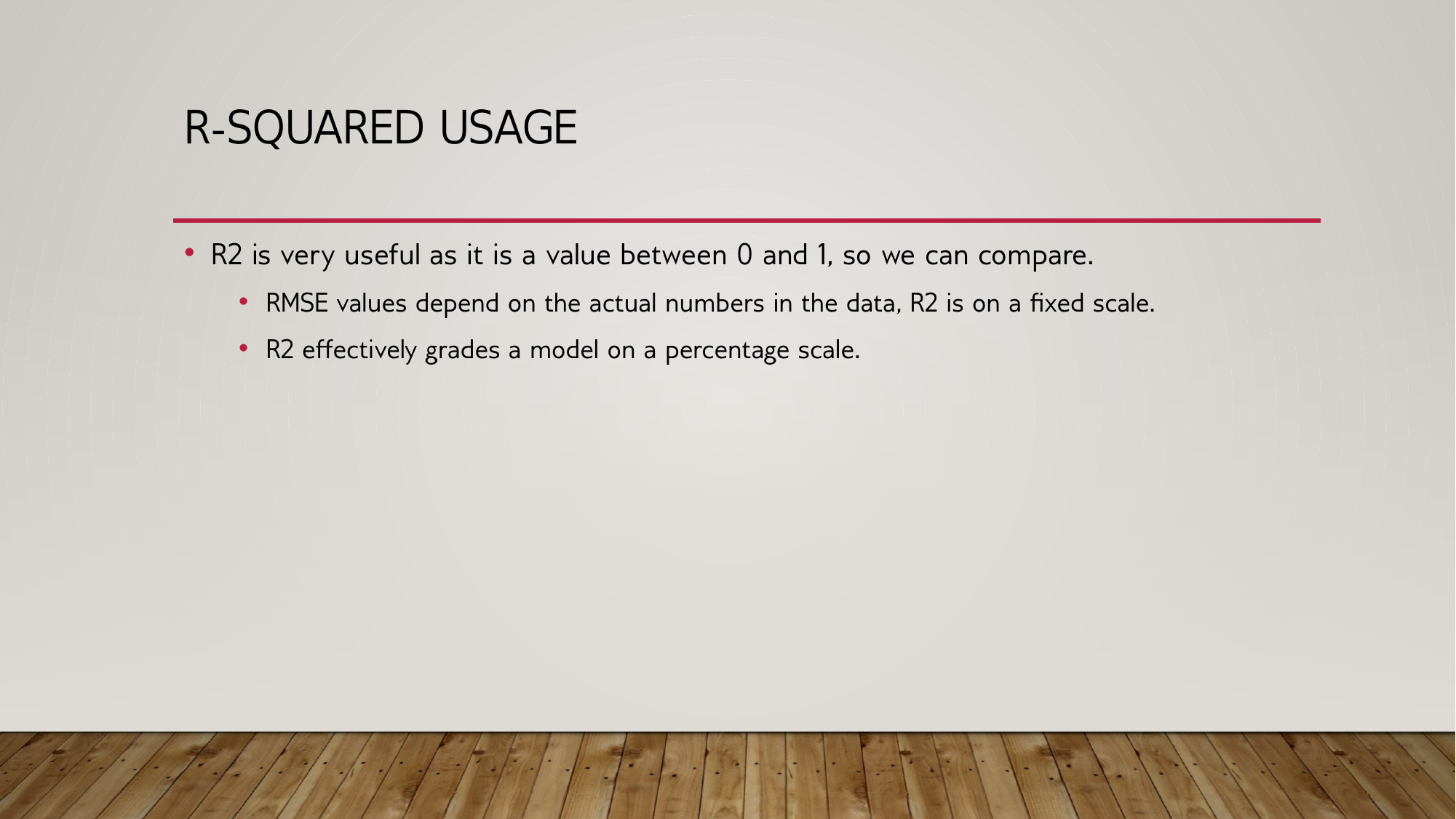

# R-Squared Usage
R2 is very useful as it is a value between 0 and 1, so we can compare.
RMSE values depend on the actual numbers in the data, R2 is on a fixed scale.
R2 effectively grades a model on a percentage scale.